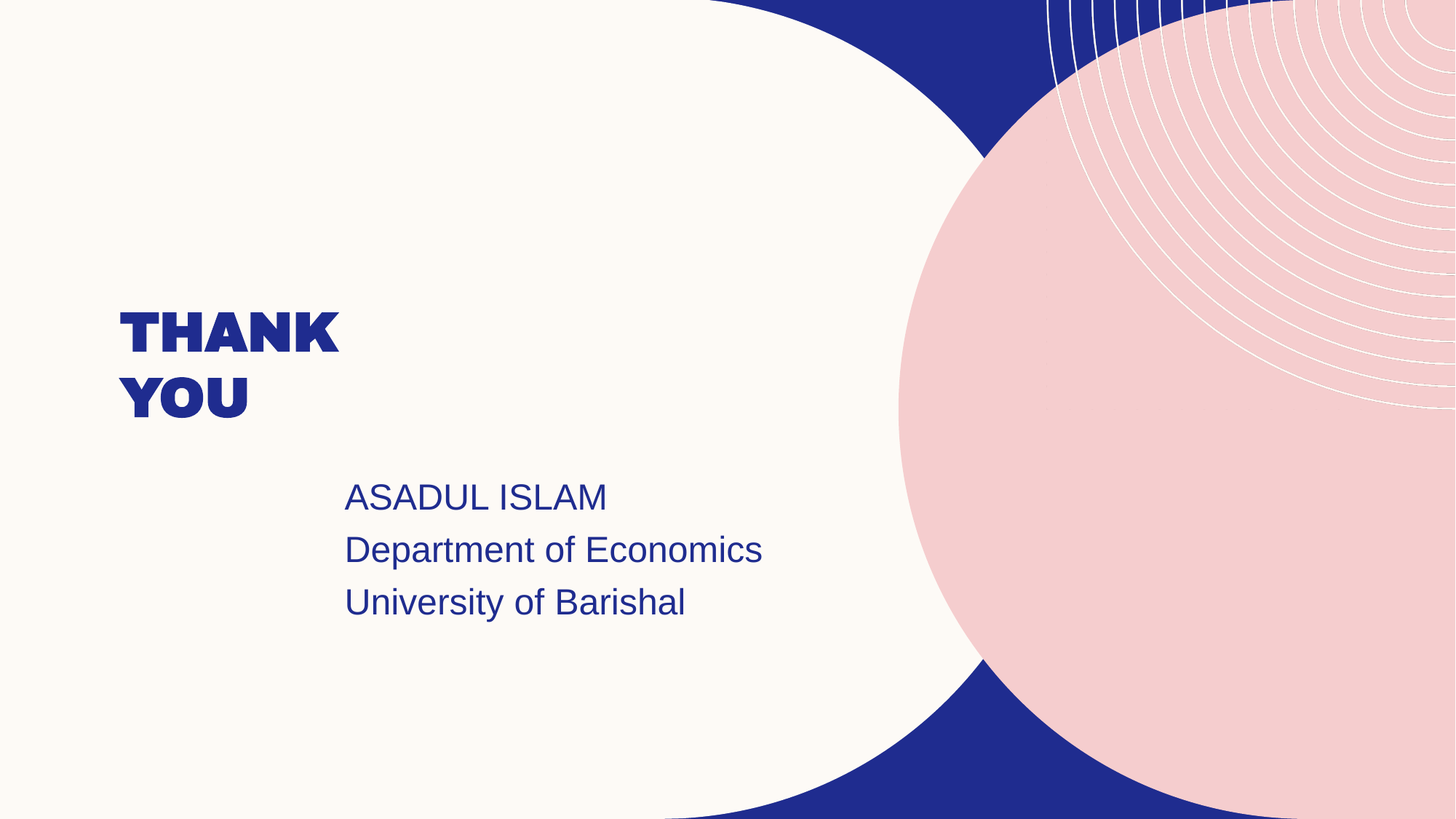

# Thank you
ASADUL ISLAM
Department of Economics
University of Barishal